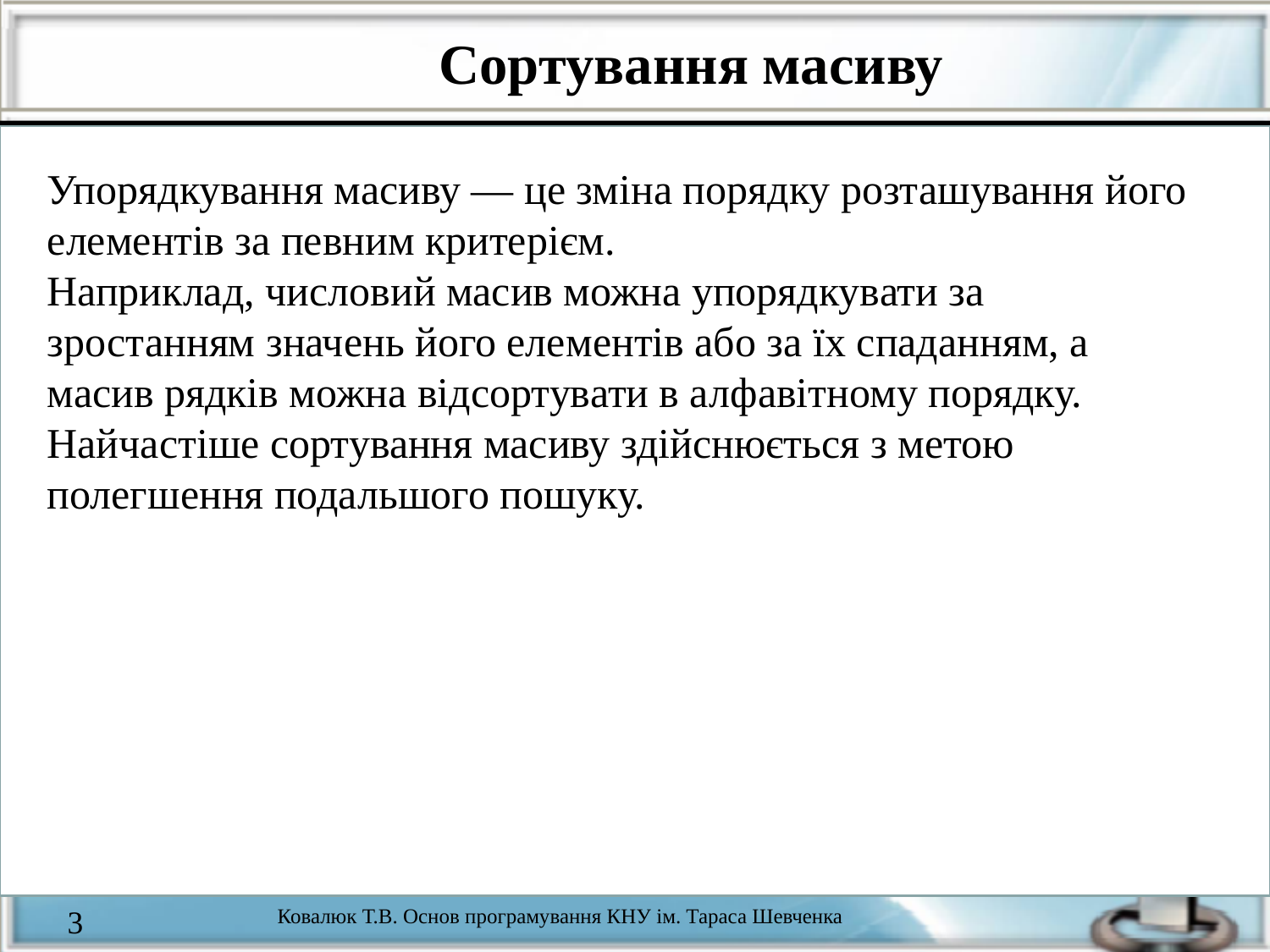

Сортування масиву
Упорядкування масиву — це зміна порядку розташування його елементів за певним критерієм.
Наприклад, числовий масив можна упорядкувати за зростанням значень його елементів або за їх спаданням, а масив рядків можна відсортувати в алфавітному порядку.
Найчастіше сортування масиву здійснюється з метою полегшення подальшого пошуку.